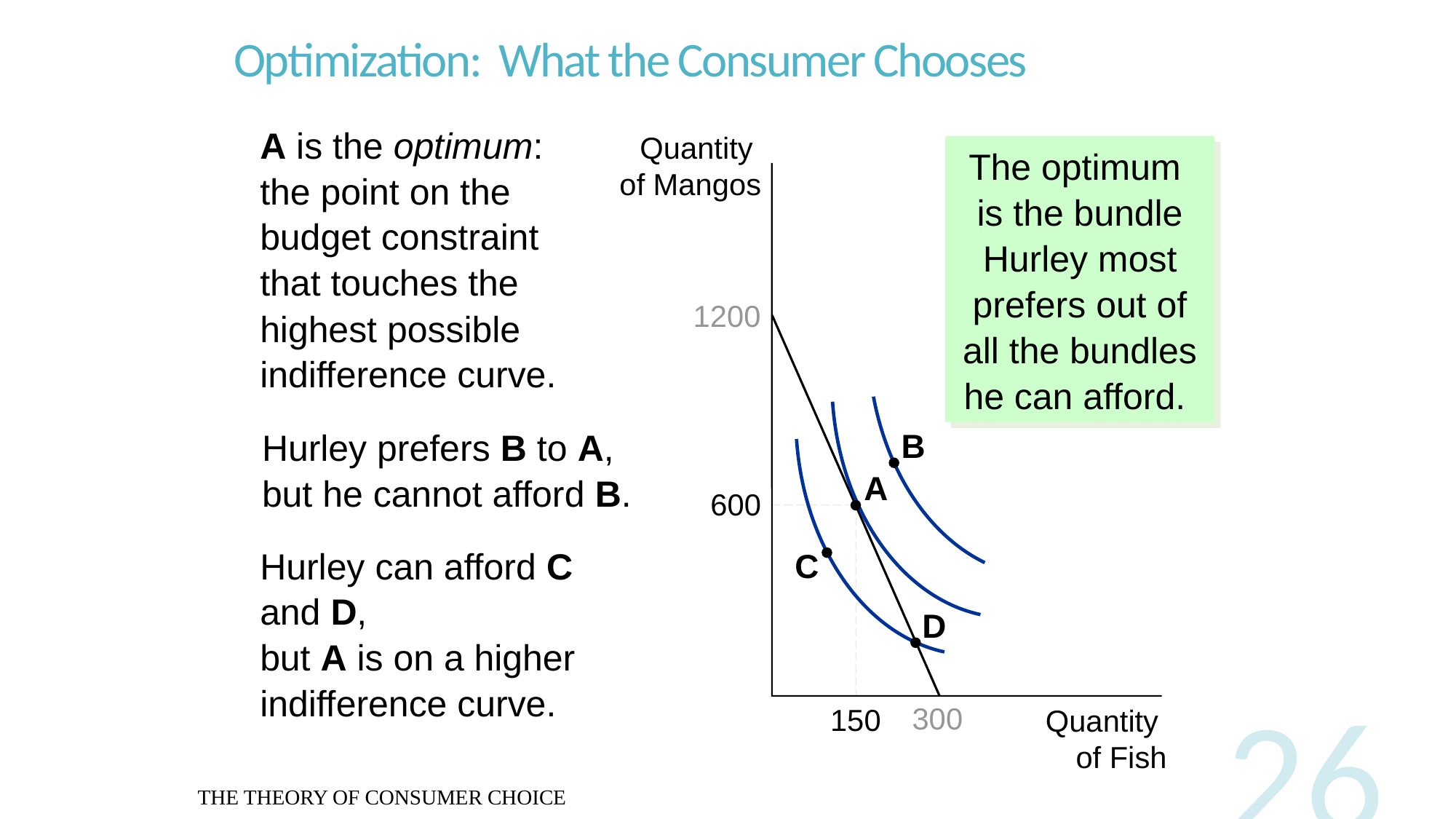

# Optimization:  What the Consumer Chooses
A is the optimum:
the point on the budget constraint that touches the highest possible indifference curve.
Quantity
of Mangos
The optimum
is the bundle Hurley most prefers out of all the bundles he can afford.

1200

Hurley prefers B to A, but he cannot afford B.

B

A

600

Hurley can afford C and D,
but A is on a higher indifference curve.
C

D

300
150
Quantity
of Fish
THE THEORY OF CONSUMER CHOICE
26